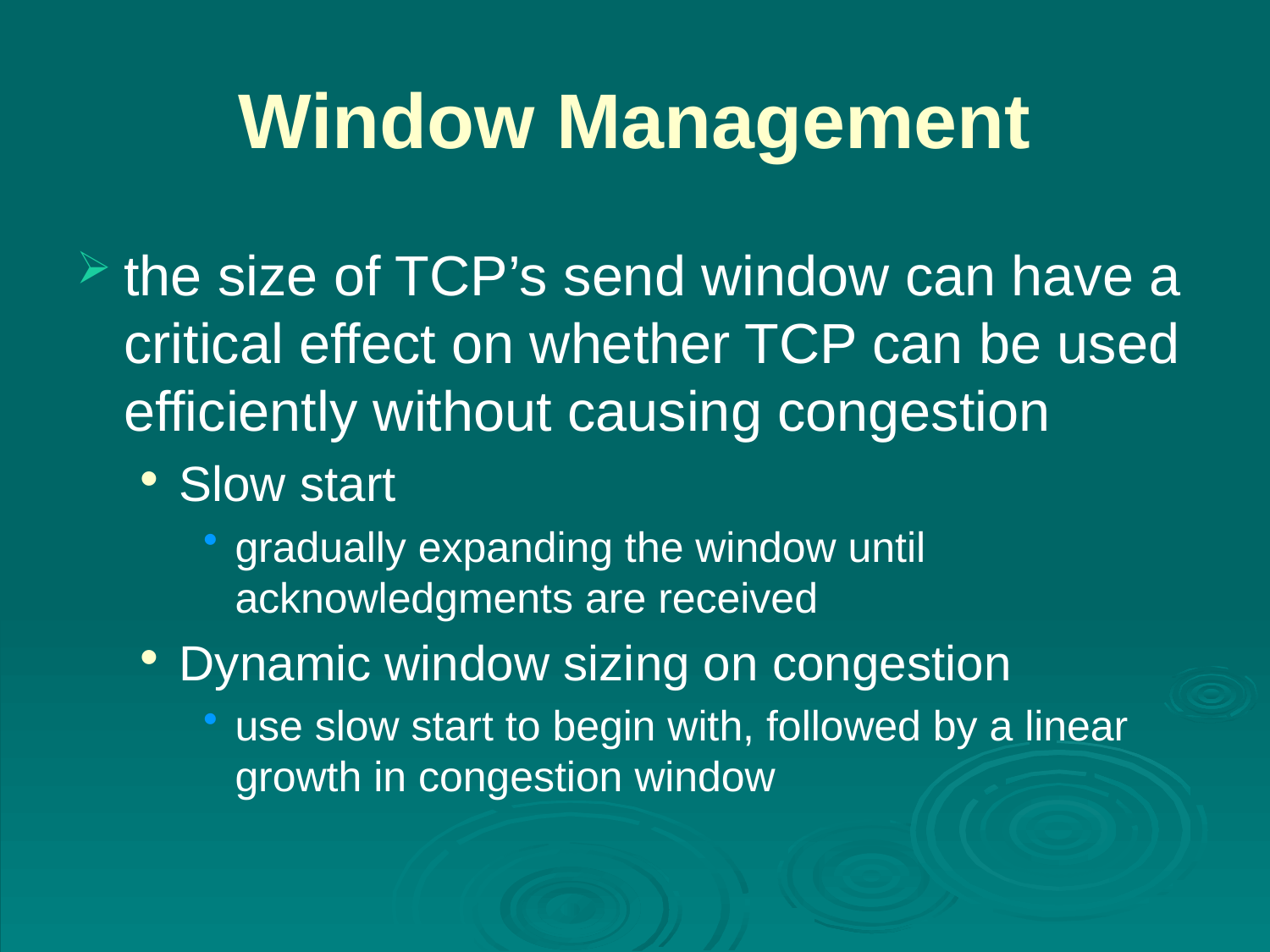

# Window Management
the size of TCP’s send window can have a critical effect on whether TCP can be used efficiently without causing congestion
Slow start
gradually expanding the window until acknowledgments are received
Dynamic window sizing on congestion
use slow start to begin with, followed by a linear growth in congestion window